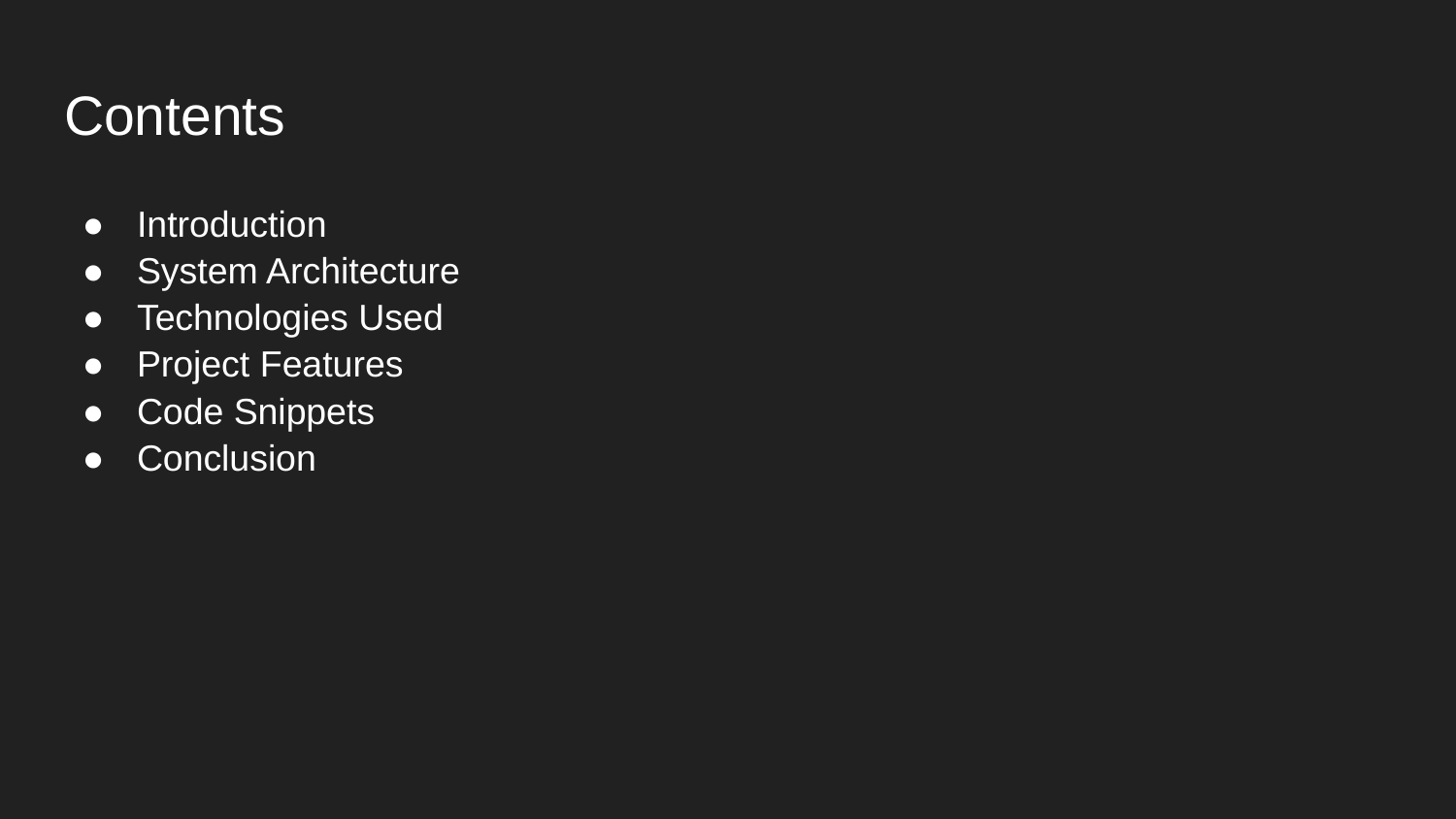

# Contents
Introduction
System Architecture
Technologies Used
Project Features
Code Snippets
Conclusion